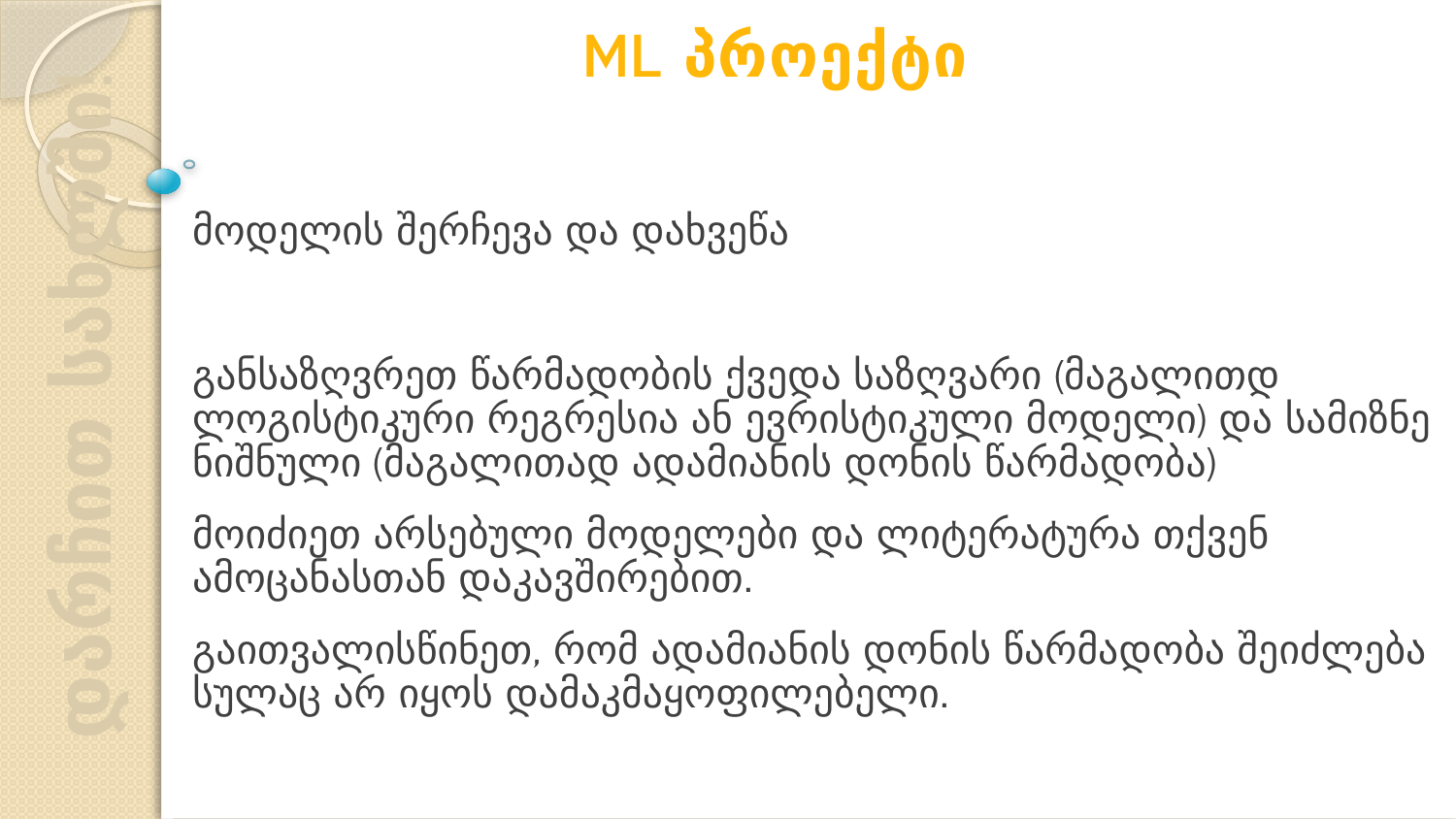

ML პროექტი
მოდელის შერჩევა და დახვეწა

განსაზღვრეთ წარმადობის ქვედა საზღვარი (მაგალითდ ლოგისტიკური რეგრესია ან ევრისტიკული მოდელი) და სამიზნე ნიშნული (მაგალითად ადამიანის დონის წარმადობა)
მოიძიეთ არსებული მოდელები და ლიტერატურა თქვენ ამოცანასთან დაკავშირებით.
გაითვალისწინეთ, რომ ადამიანის დონის წარმადობა შეიძლება სულაც არ იყოს დამაკმაყოფილებელი.
დარჩით სახლში!